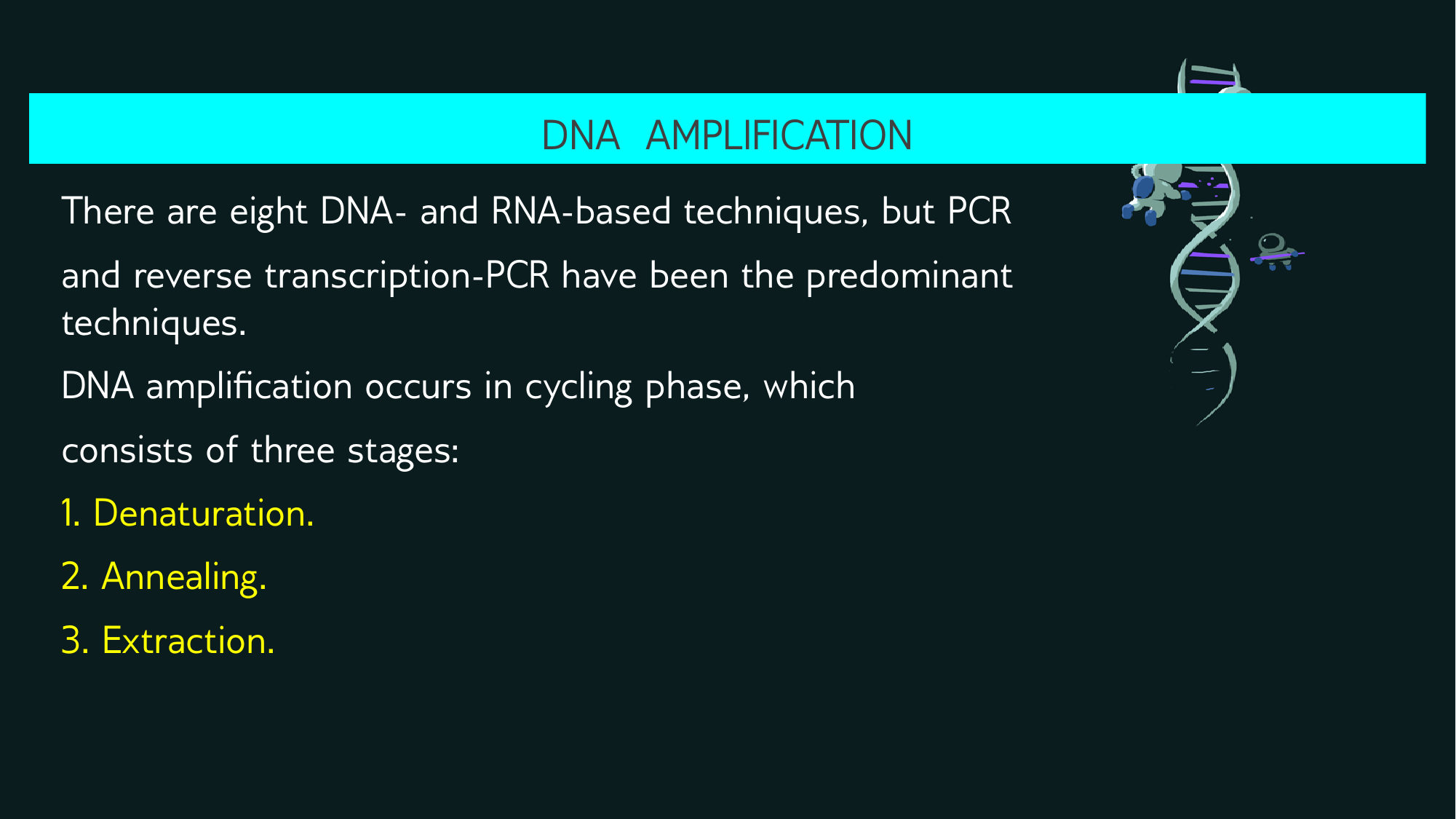

# DNA  Amplification
There are eight DNA- and RNA-based techniques, but PCR
and reverse transcription-PCR have been the predominant techniques.
DNA amplification occurs in cycling phase, which
consists of three stages:
1. Denaturation.
2. Annealing.
3. Extraction.